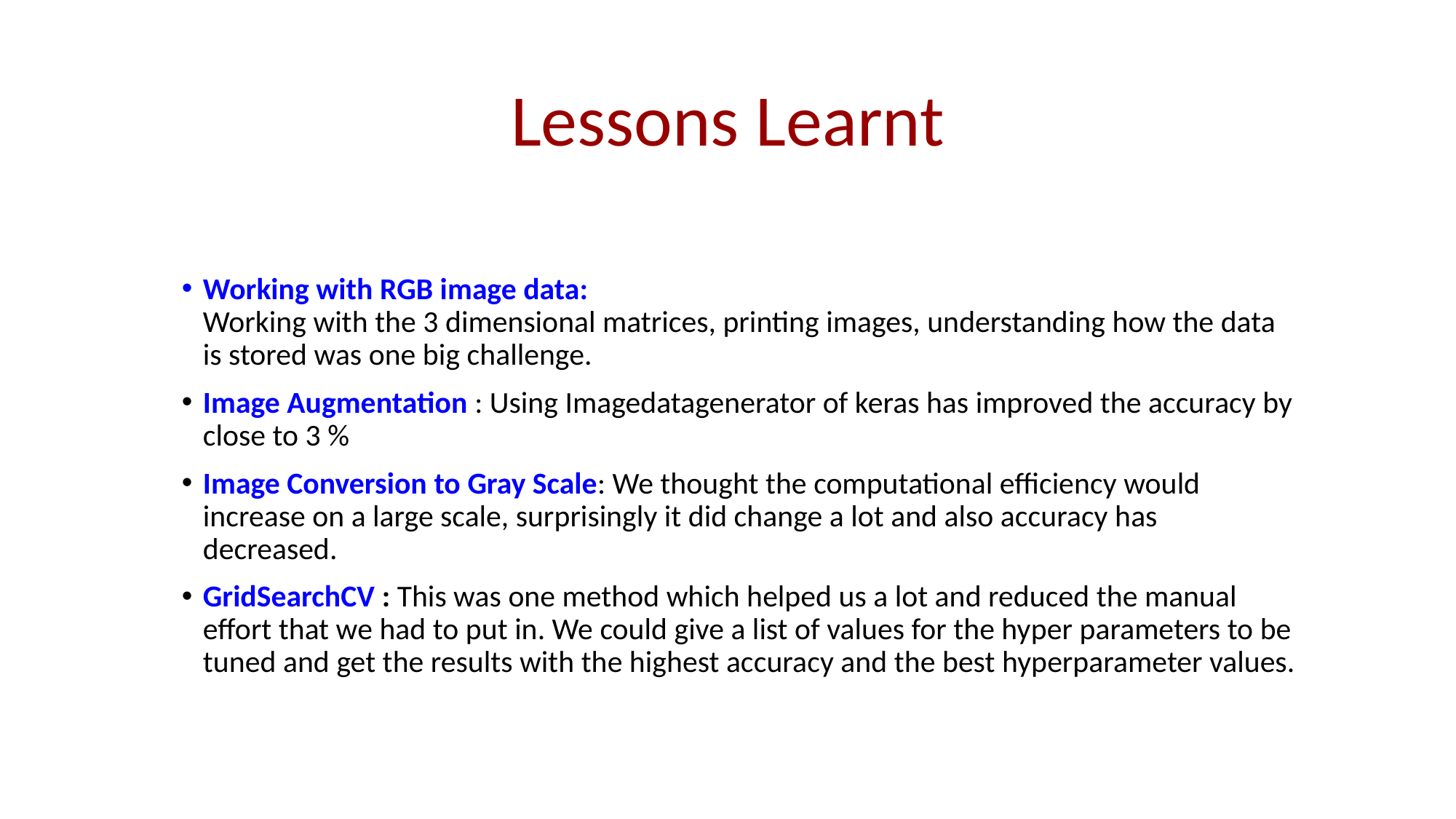

# Lessons Learnt

Working with RGB image data:
Working with the 3 dimensional matrices, printing images, understanding how the data is stored was one big challenge.
Image Augmentation : Using Imagedatagenerator of keras has improved the accuracy by close to 3 %
Image Conversion to Gray Scale: We thought the computational efficiency would increase on a large scale, surprisingly it did change a lot and also accuracy has decreased.
GridSearchCV : This was one method which helped us a lot and reduced the manual effort that we had to put in. We could give a list of values for the hyper parameters to be tuned and get the results with the highest accuracy and the best hyperparameter values.